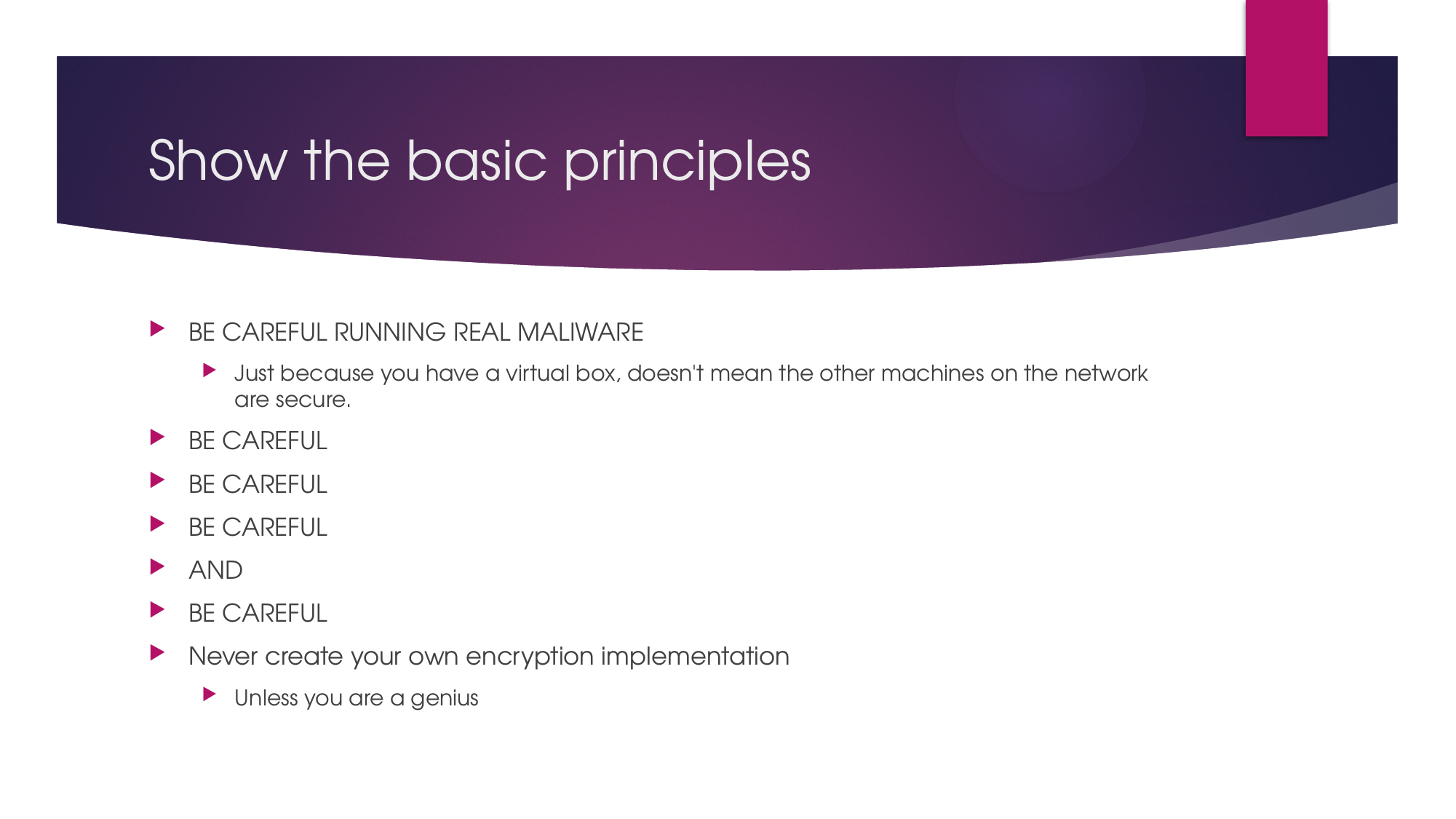

# Show the basic principles
BE CAREFUL RUNNING REAL MALIWARE
Just because you have a virtual box, doesn't mean the other machines on the network are secure.
BE CAREFUL
BE CAREFUL
BE CAREFUL
AND
BE CAREFUL
Never create your own encryption implementation
Unless you are a genius